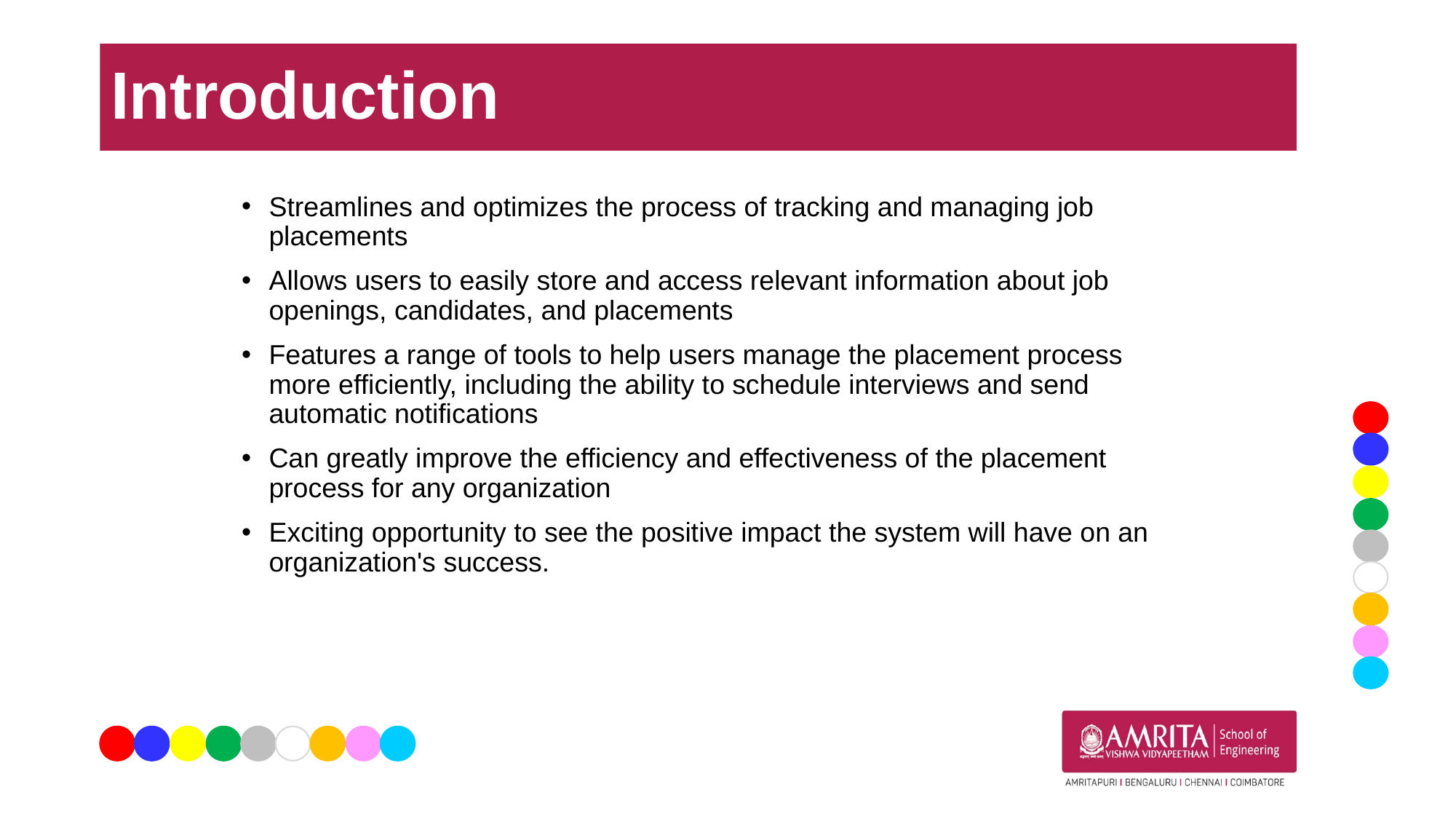

# Introduction
Streamlines and optimizes the process of tracking and managing job placements
Allows users to easily store and access relevant information about job openings, candidates, and placements
Features a range of tools to help users manage the placement process more efficiently, including the ability to schedule interviews and send automatic notifications
Can greatly improve the efficiency and effectiveness of the placement process for any organization
Exciting opportunity to see the positive impact the system will have on an organization's success.